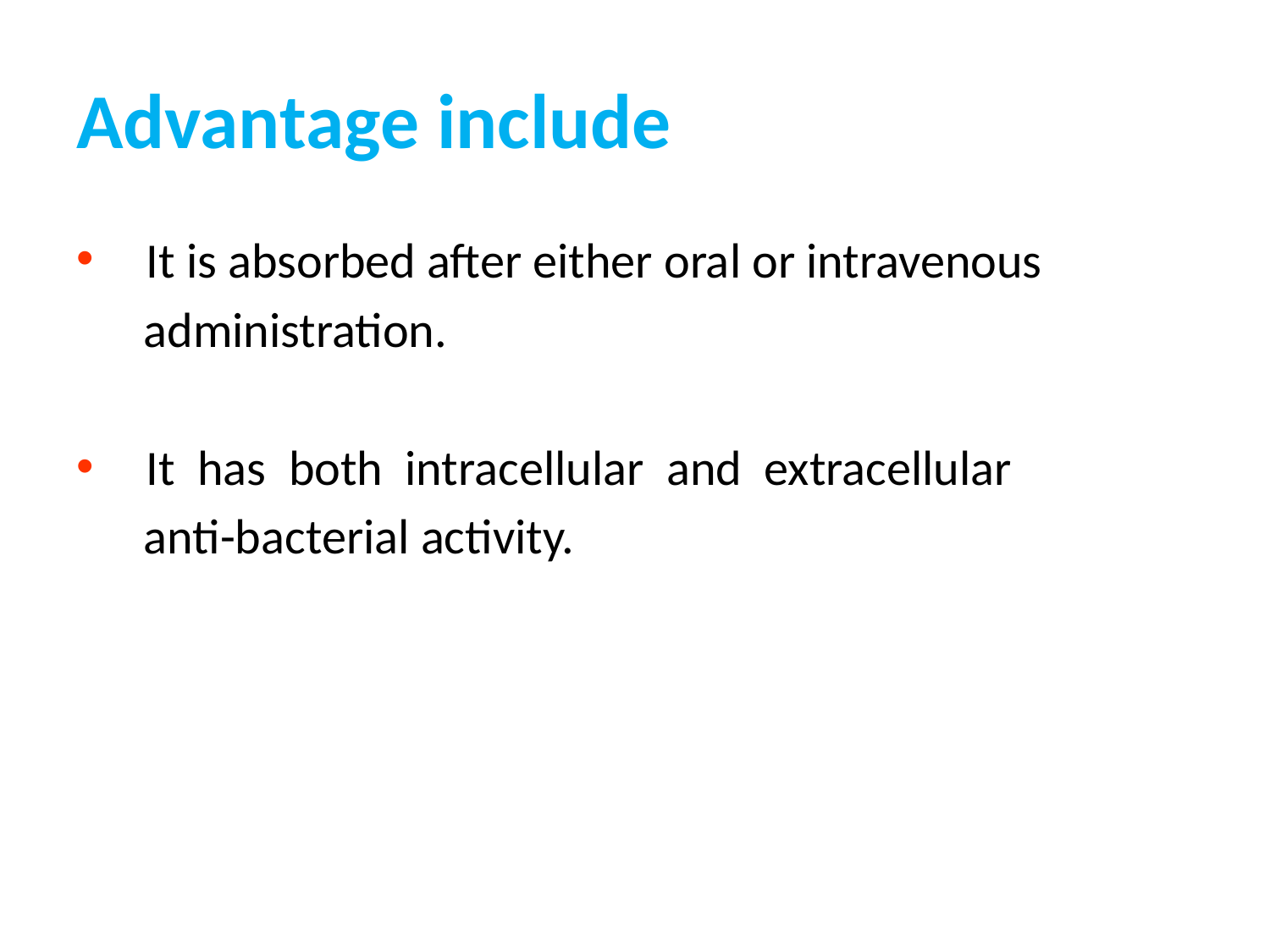

# Advantage include
  It is absorbed after either oral or intravenous
      administration.

  It  has  both  intracellular  and  extracellular
      anti-bacterial activity.